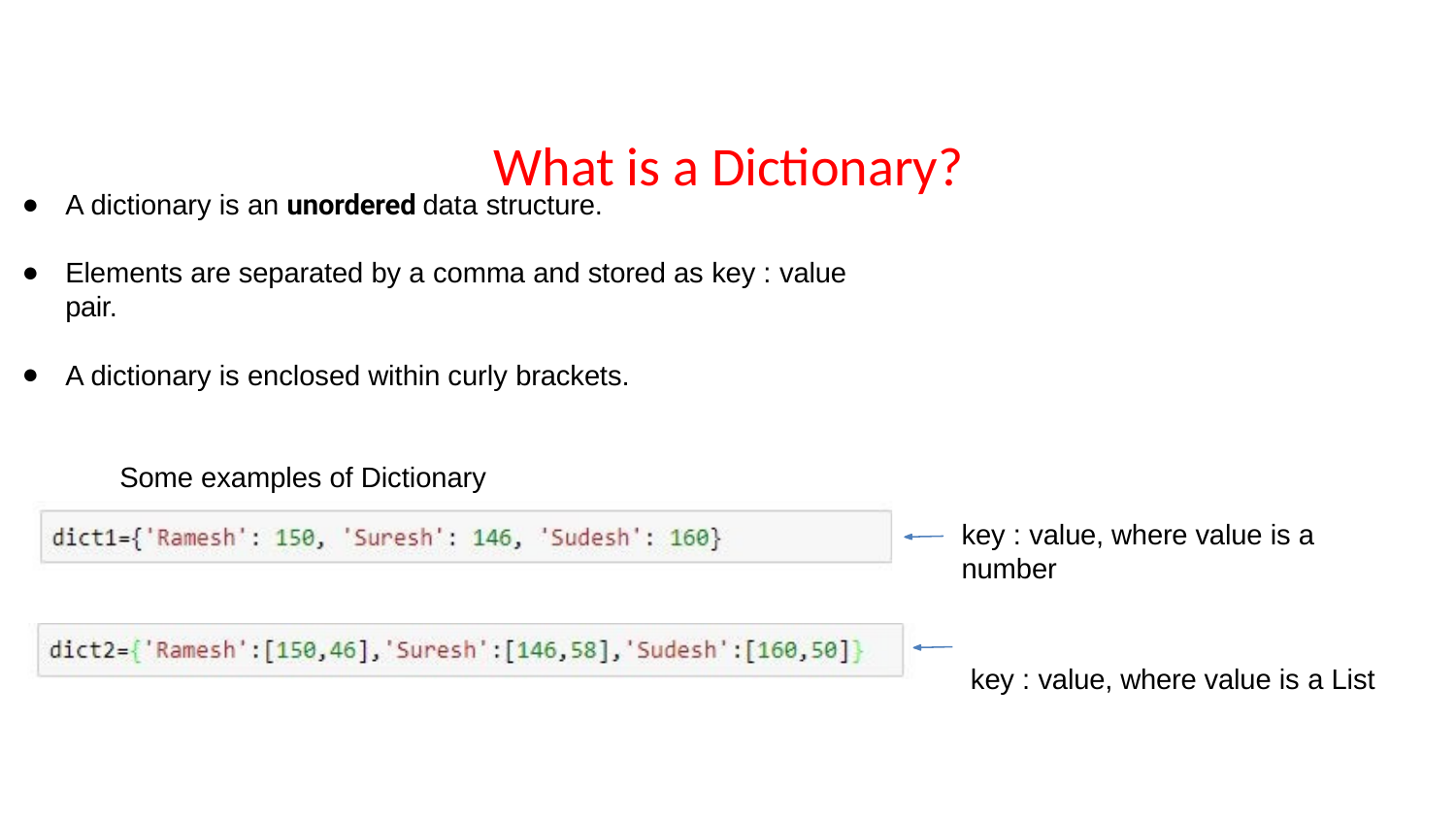

# What is a Dictionary?
A dictionary is an unordered data structure.

Elements are separated by a comma and stored as key : value pair.

A dictionary is enclosed within curly brackets.
Some examples of Dictionary -

key : value, where value is a number

key : value, where value is a List